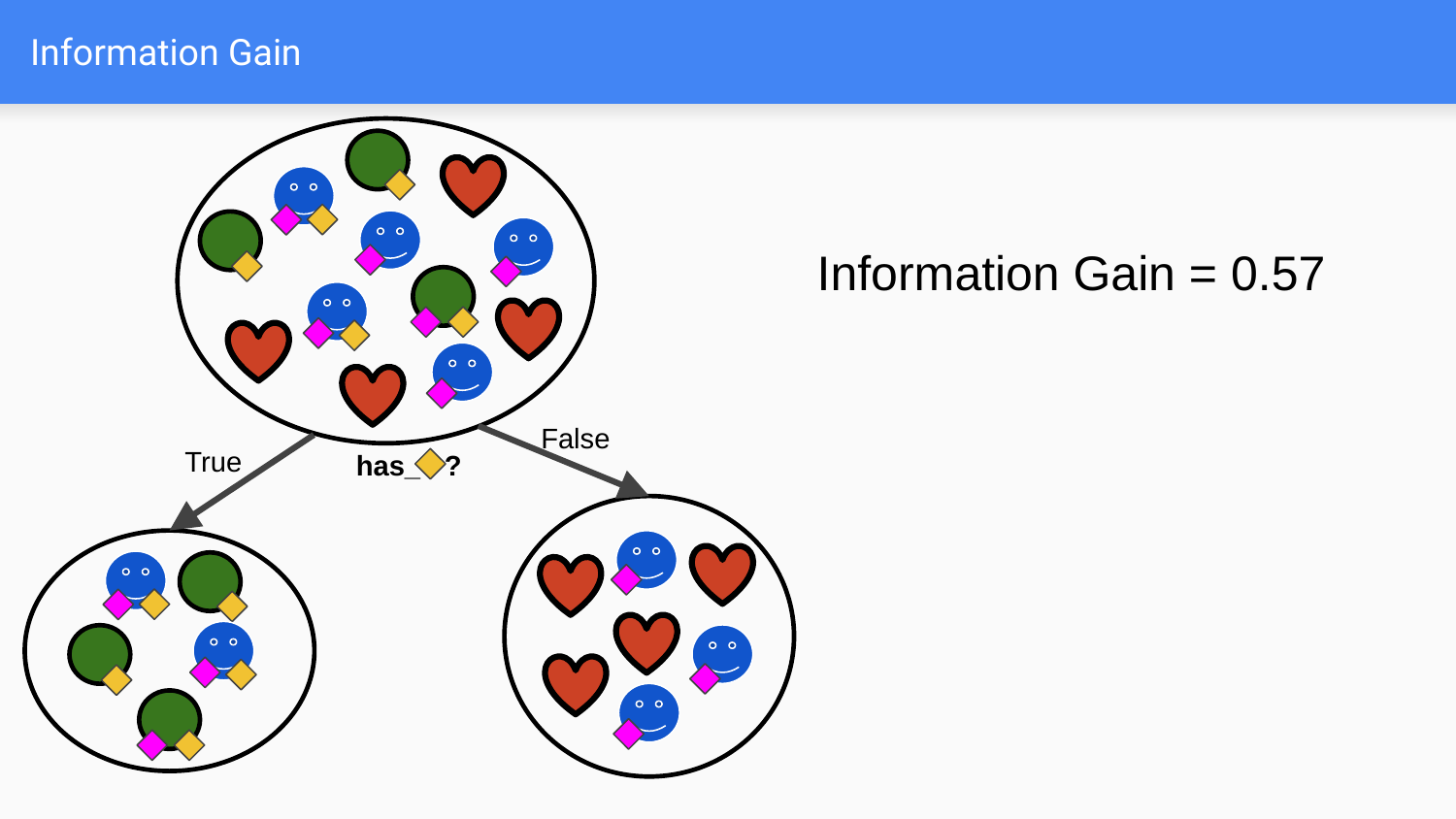

# Information Gain

Information Gain = 0.57

False
True
has_   ?